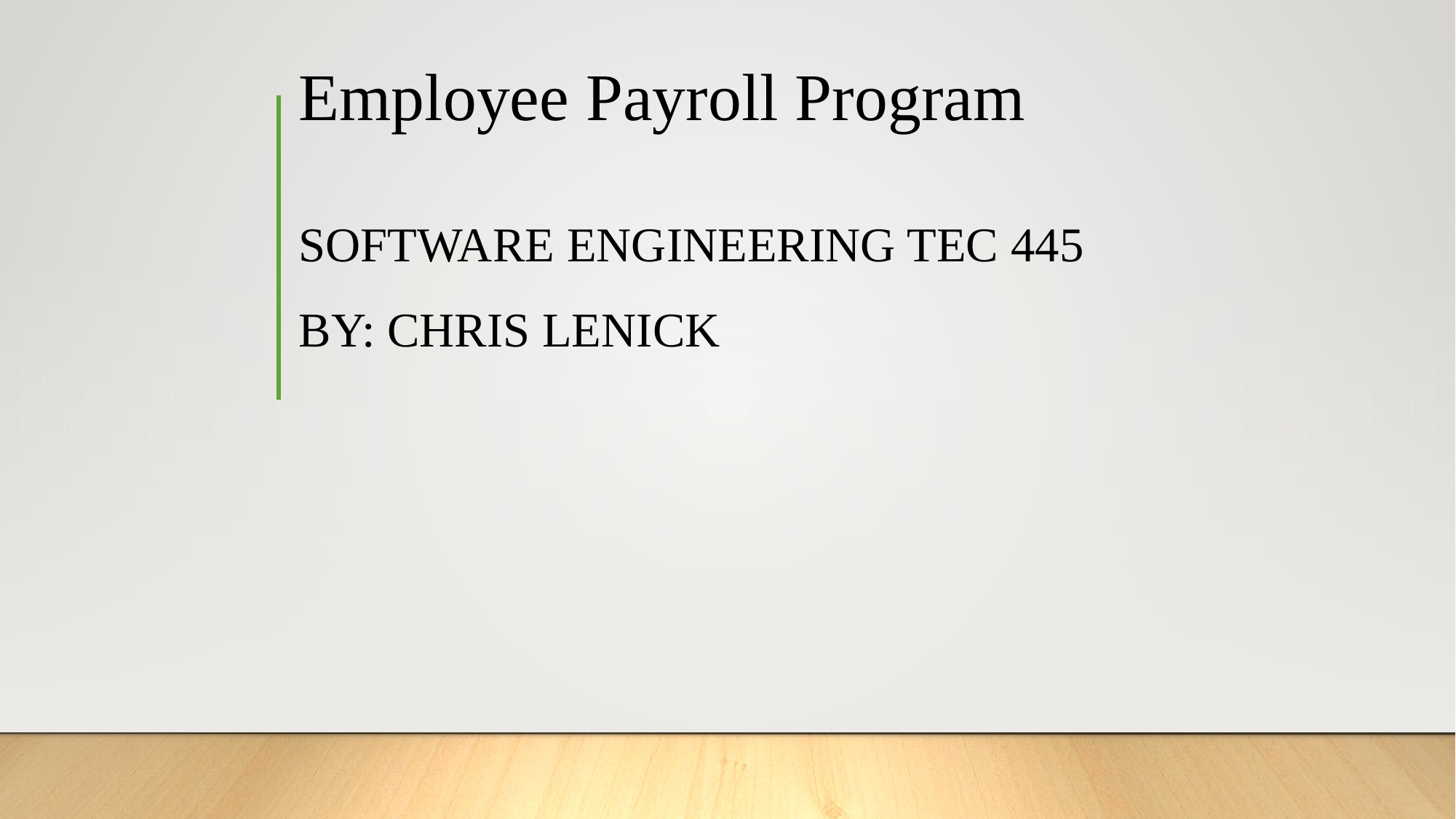

# Employee Payroll Program
Software engineering tec 445
By: Chris Lenick